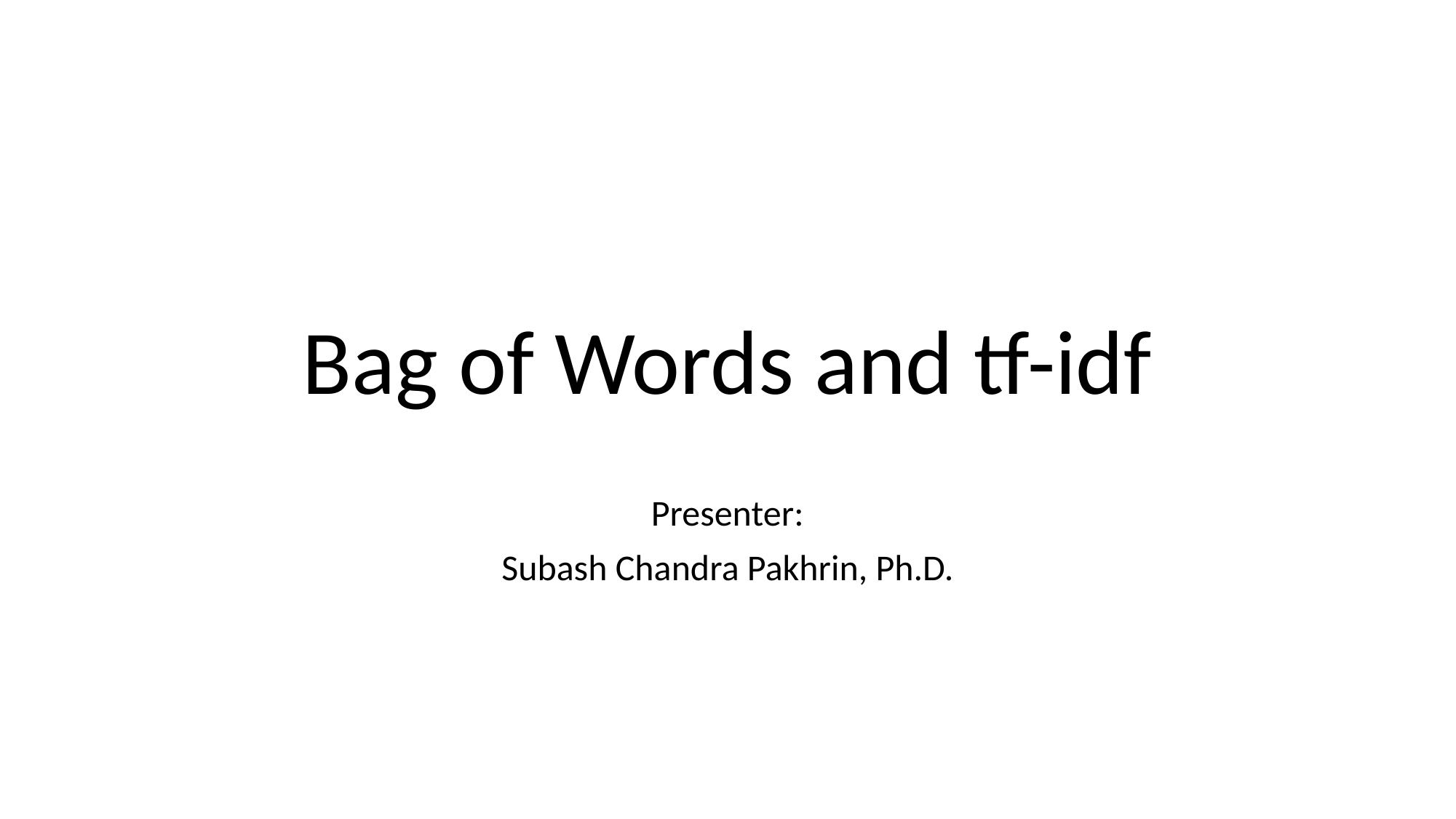

# Bag of Words and tf-idf

Presenter:
Subash Chandra Pakhrin, Ph.D.